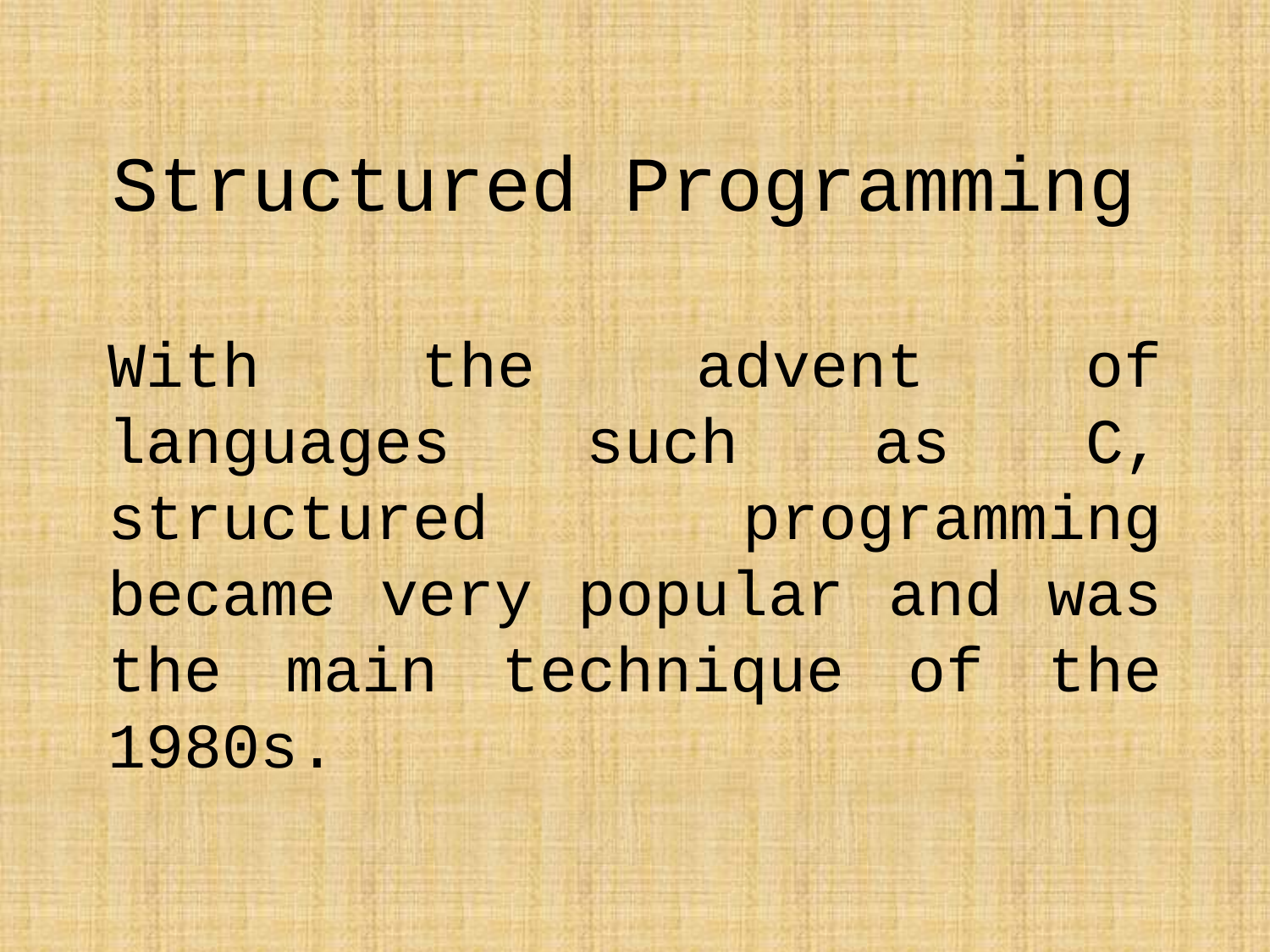

# Structured Programming
With the advent of languages such as C, structured programming became very popular and was the main technique of the 1980s.